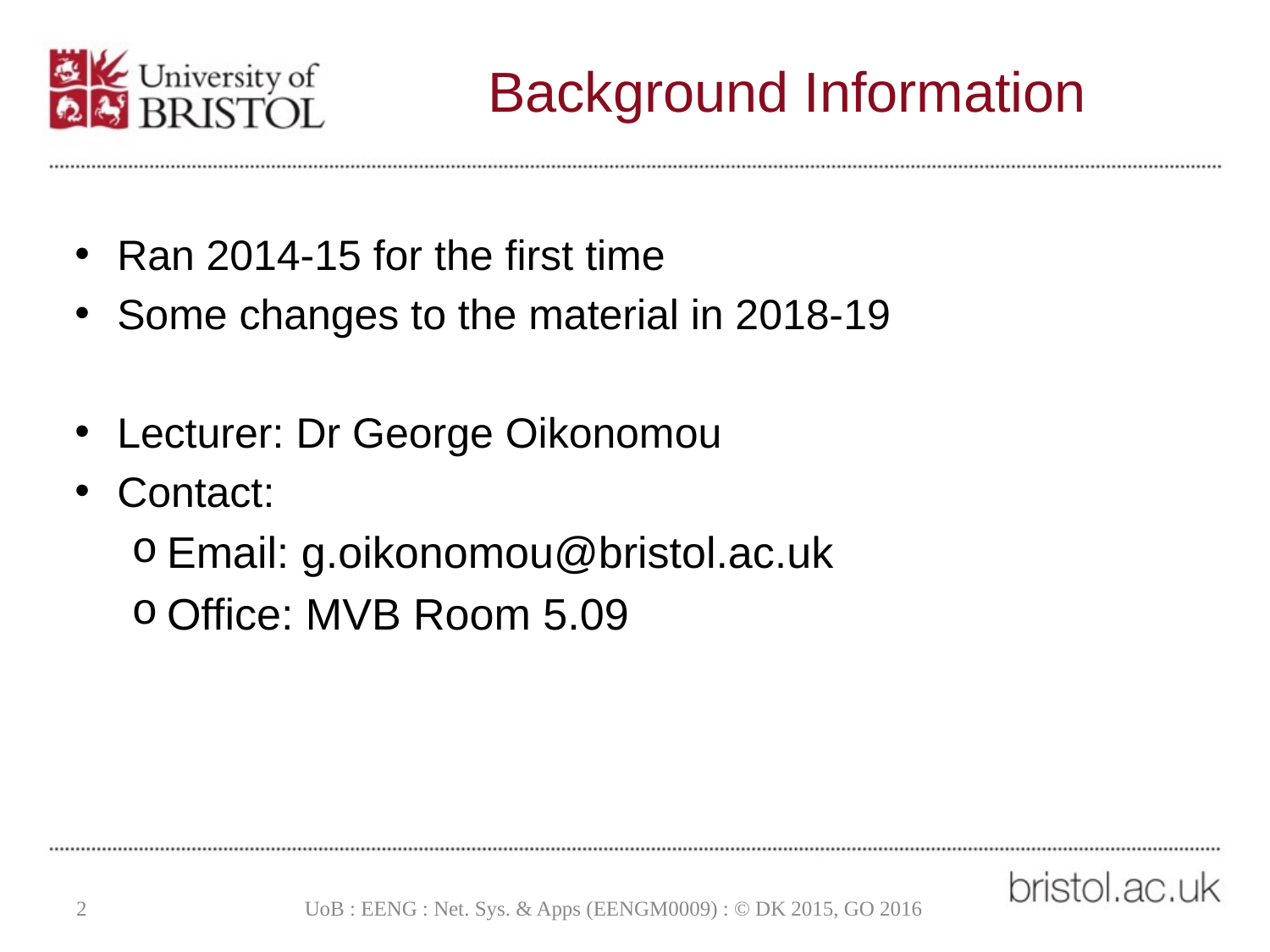

# Background Information
Ran 2014-15 for the first time
Some changes to the material in 2018-19

Lecturer: Dr George Oikonomou
Contact:
Email: g.oikonomou@bristol.ac.uk
Office: MVB Room 5.09
2
UoB : EENG : Net. Sys. & Apps (EENGM0009) : © DK 2015, GO 2016